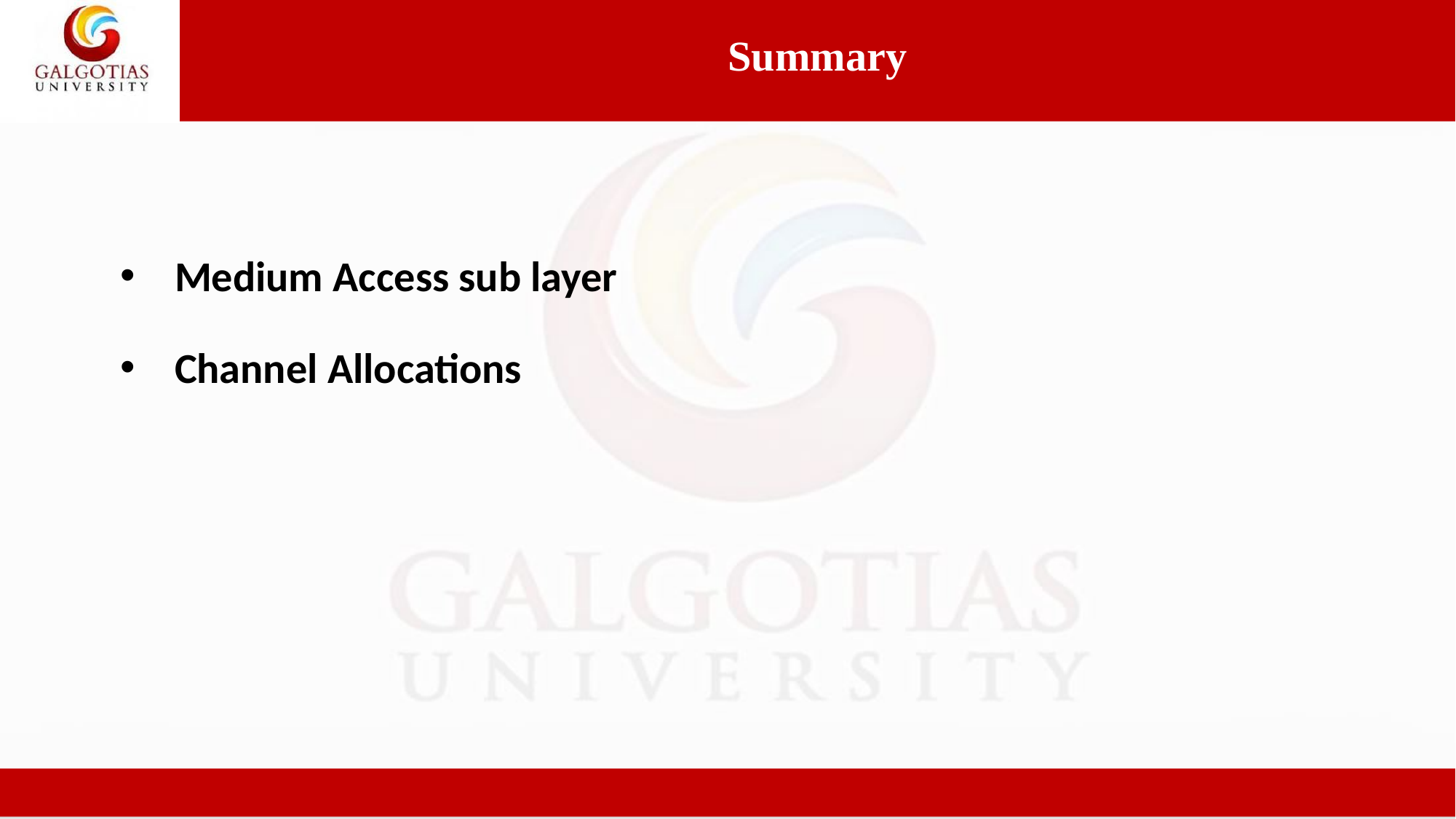

Summary
Medium Access sub layer
Channel Allocations